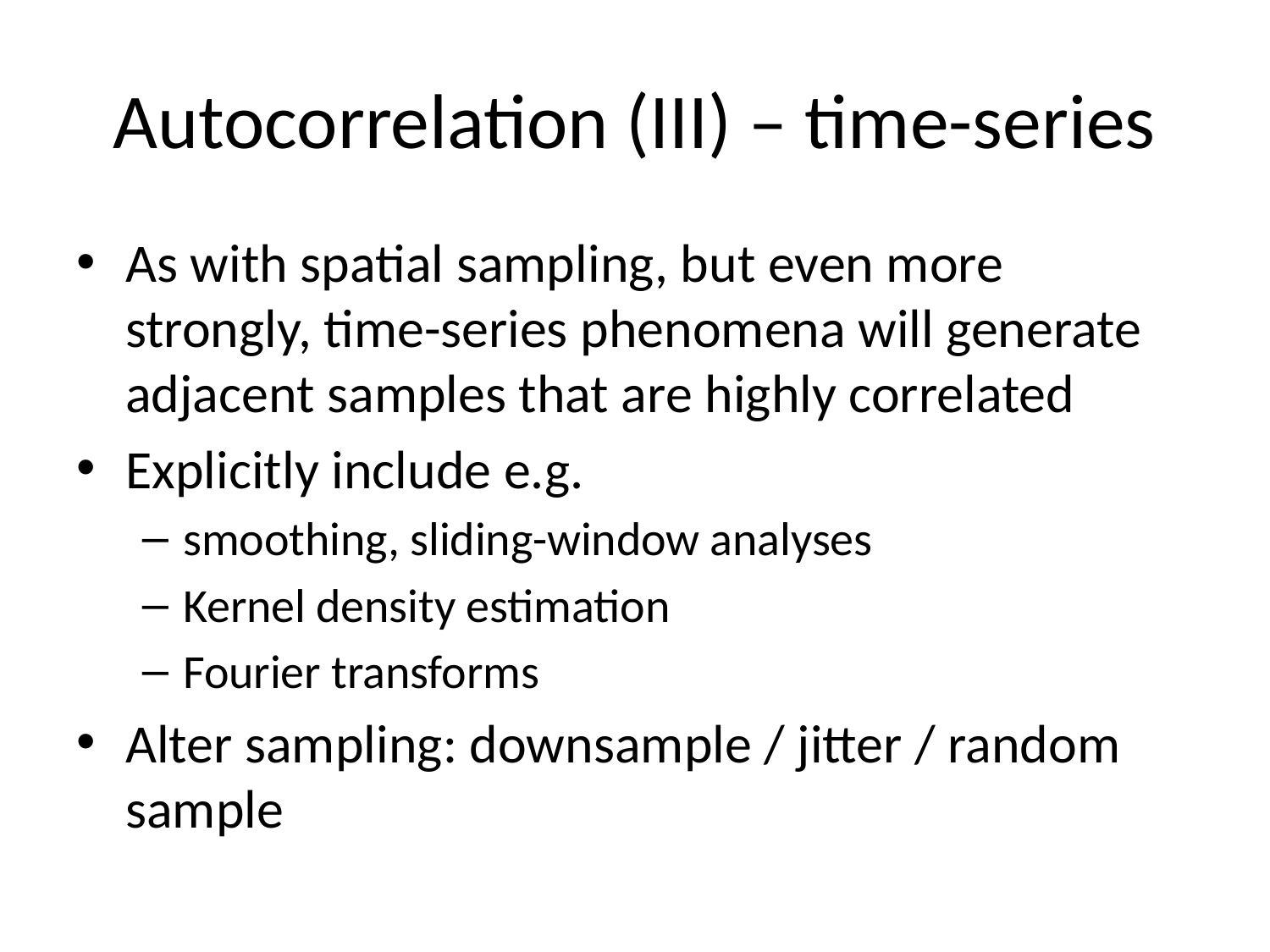

# Autocorrelation (III) – time-series
As with spatial sampling, but even more strongly, time-series phenomena will generate adjacent samples that are highly correlated
Explicitly include e.g.
smoothing, sliding-window analyses
Kernel density estimation
Fourier transforms
Alter sampling: downsample / jitter / random sample